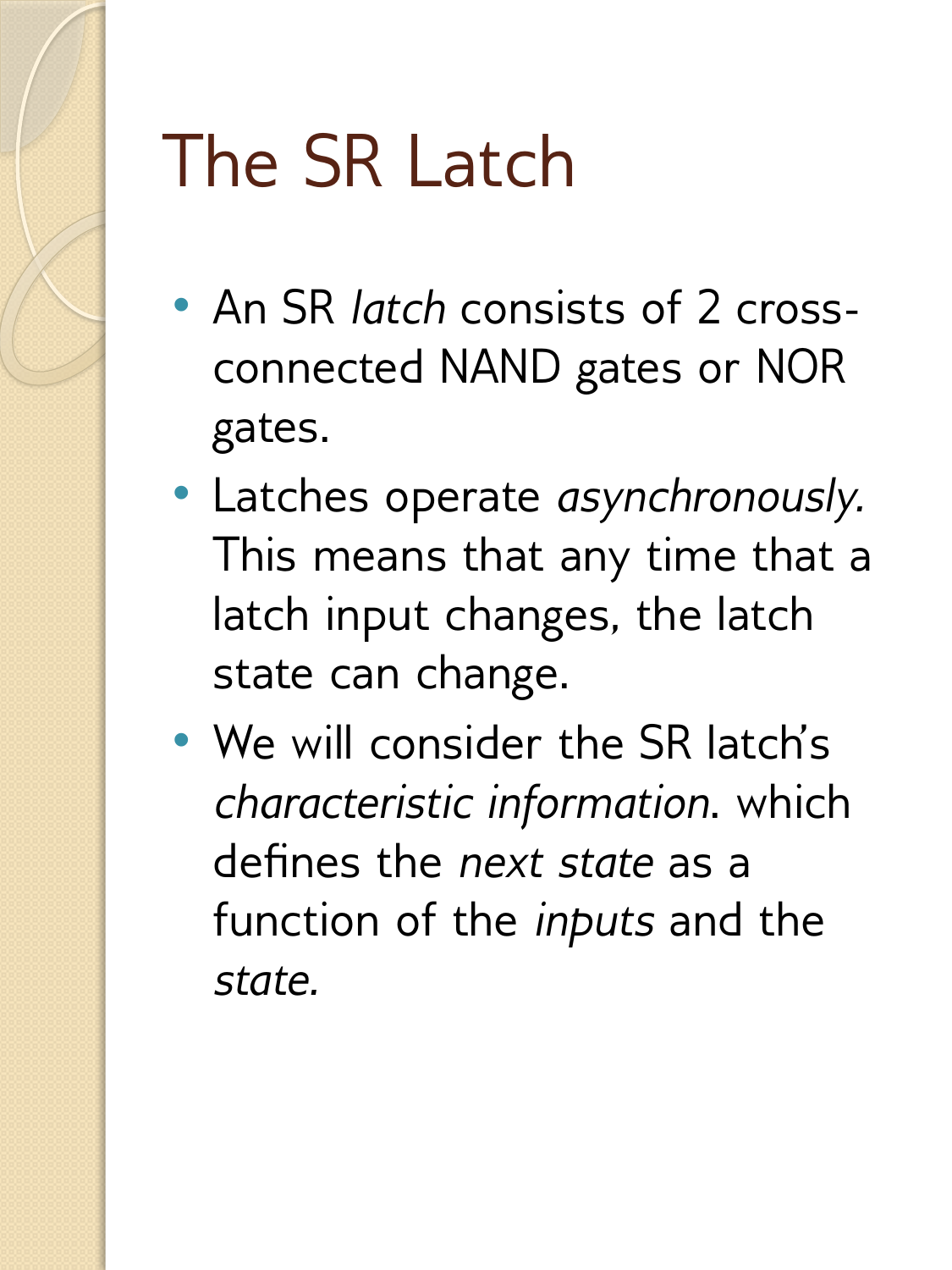

# The SR Latch
An SR latch consists of 2 cross-connected NAND gates or NOR gates.
Latches operate asynchronously. This means that any time that a latch input changes, the latch state can change.
We will consider the SR latch’s characteristic information. which defines the next state as a function of the inputs and the state.